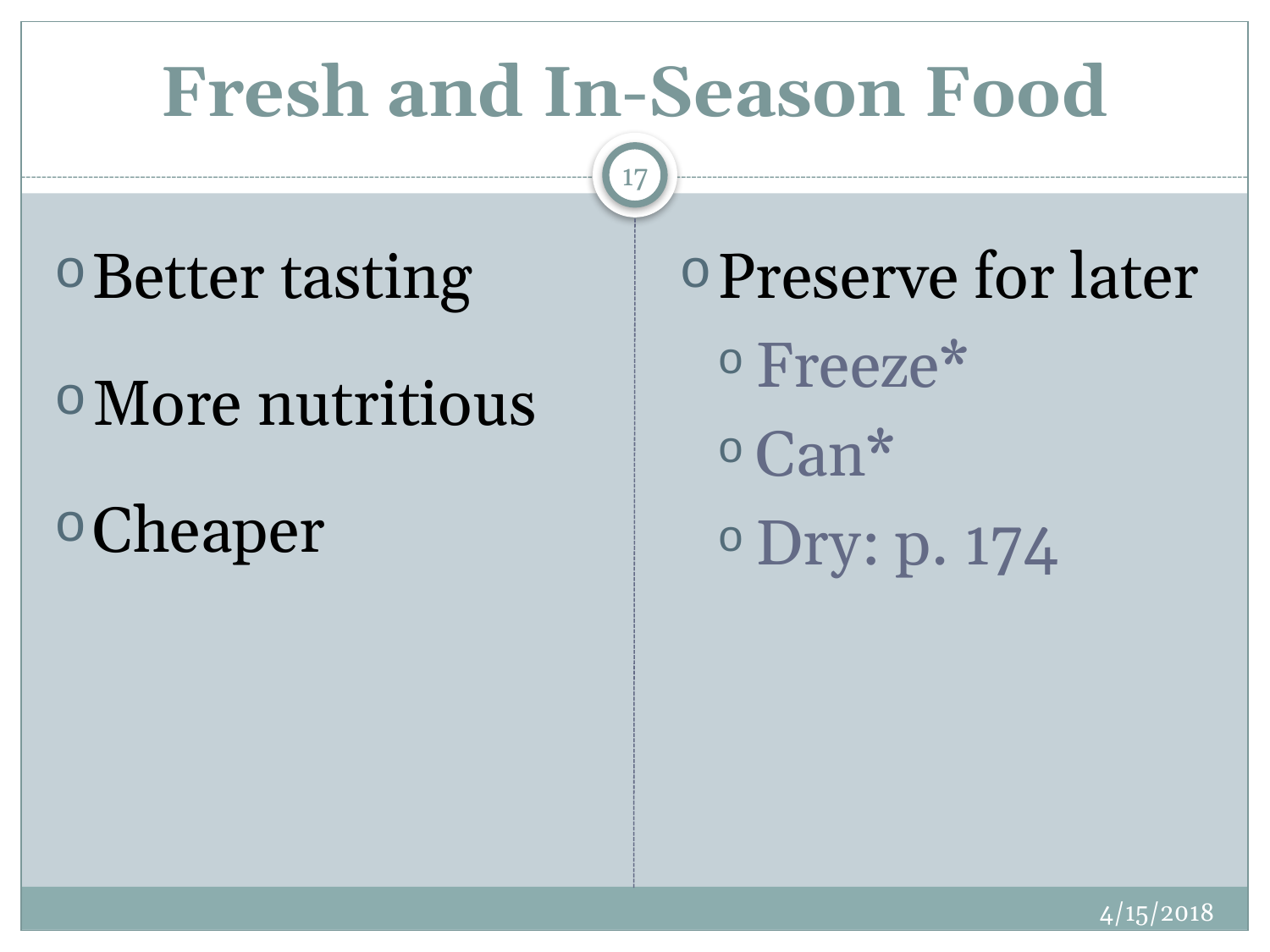

# Fresh and In-Season Food
17
Better tasting
More nutritious
Cheaper

Preserve for later
Freeze*
Can*
Dry: p. 174
4/15/2018